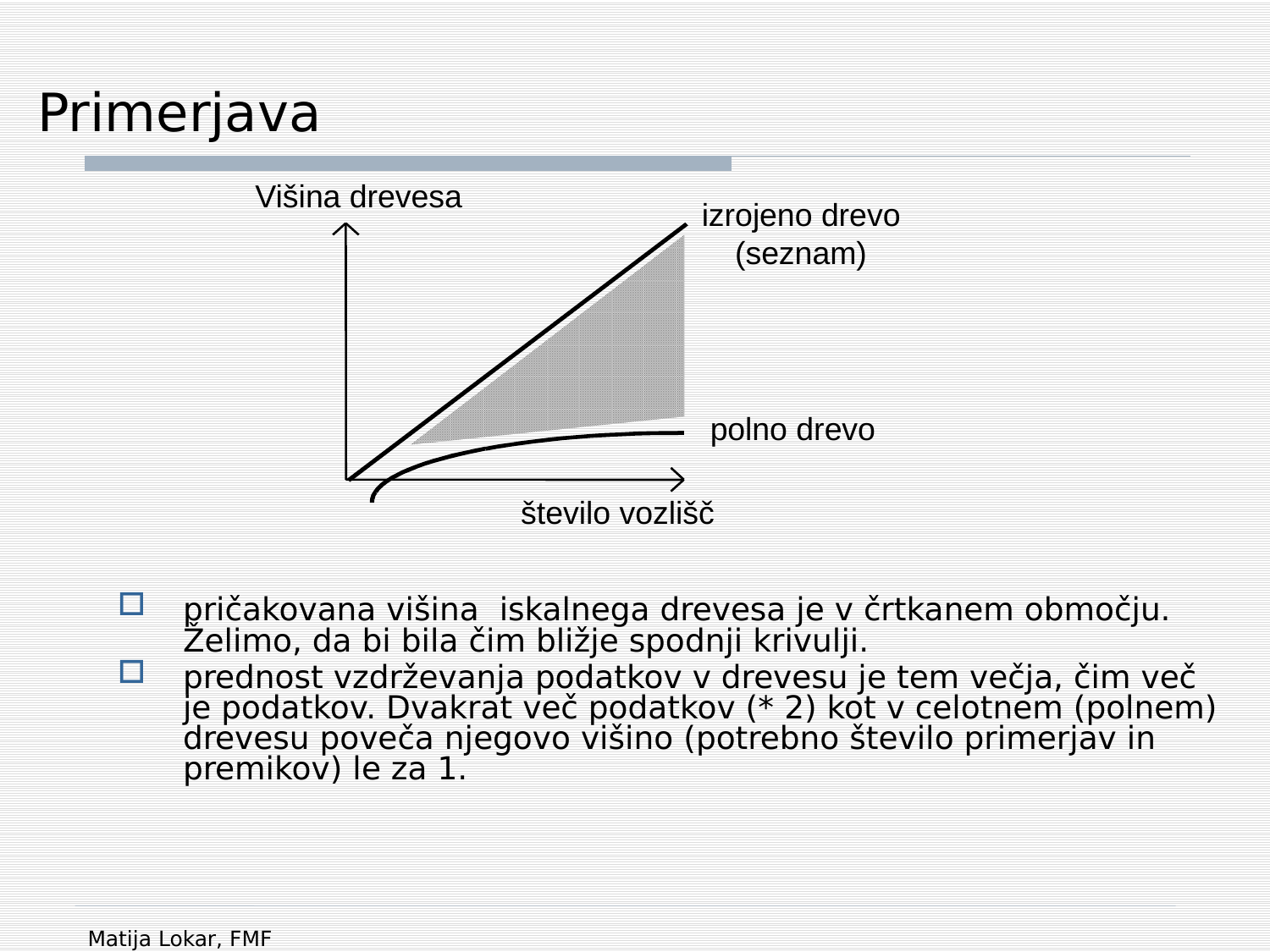

# Primerjava

Višina drevesa
izrojeno drevo
(seznam)

polno drevo

število vozlišč

pričakovana višina  iskalnega drevesa je v črtkanem območju. Želimo, da bi bila čim bližje spodnji krivulji.
prednost vzdrževanja podatkov v drevesu je tem večja, čim več je podatkov. Dvakrat več podatkov (* 2) kot v celotnem (polnem) drevesu poveča njegovo višino (potrebno število primerjav in premikov) le za 1.

Matija Lokar, FMF